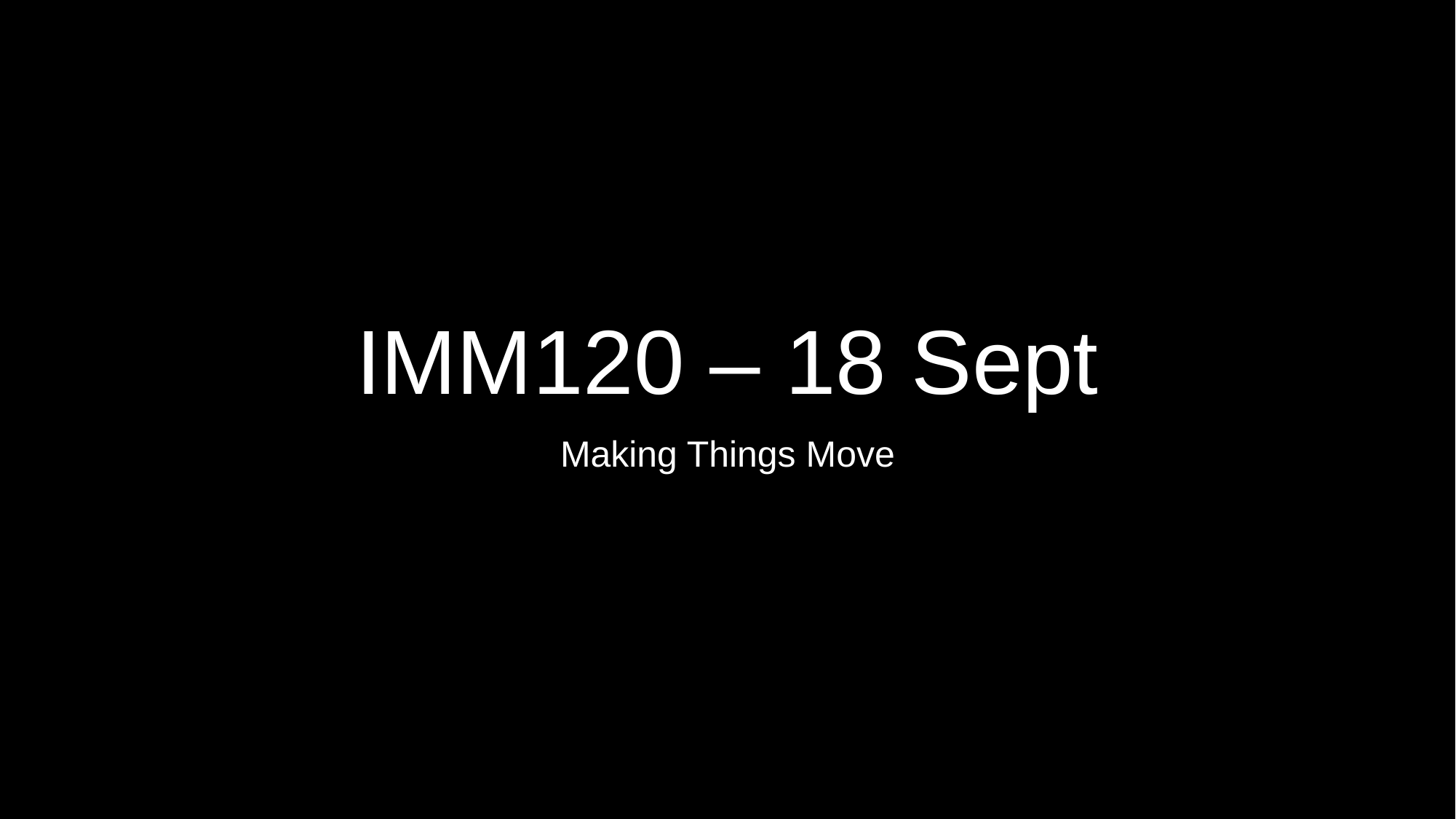

# IMM120 – 18 Sept
Making Things Move